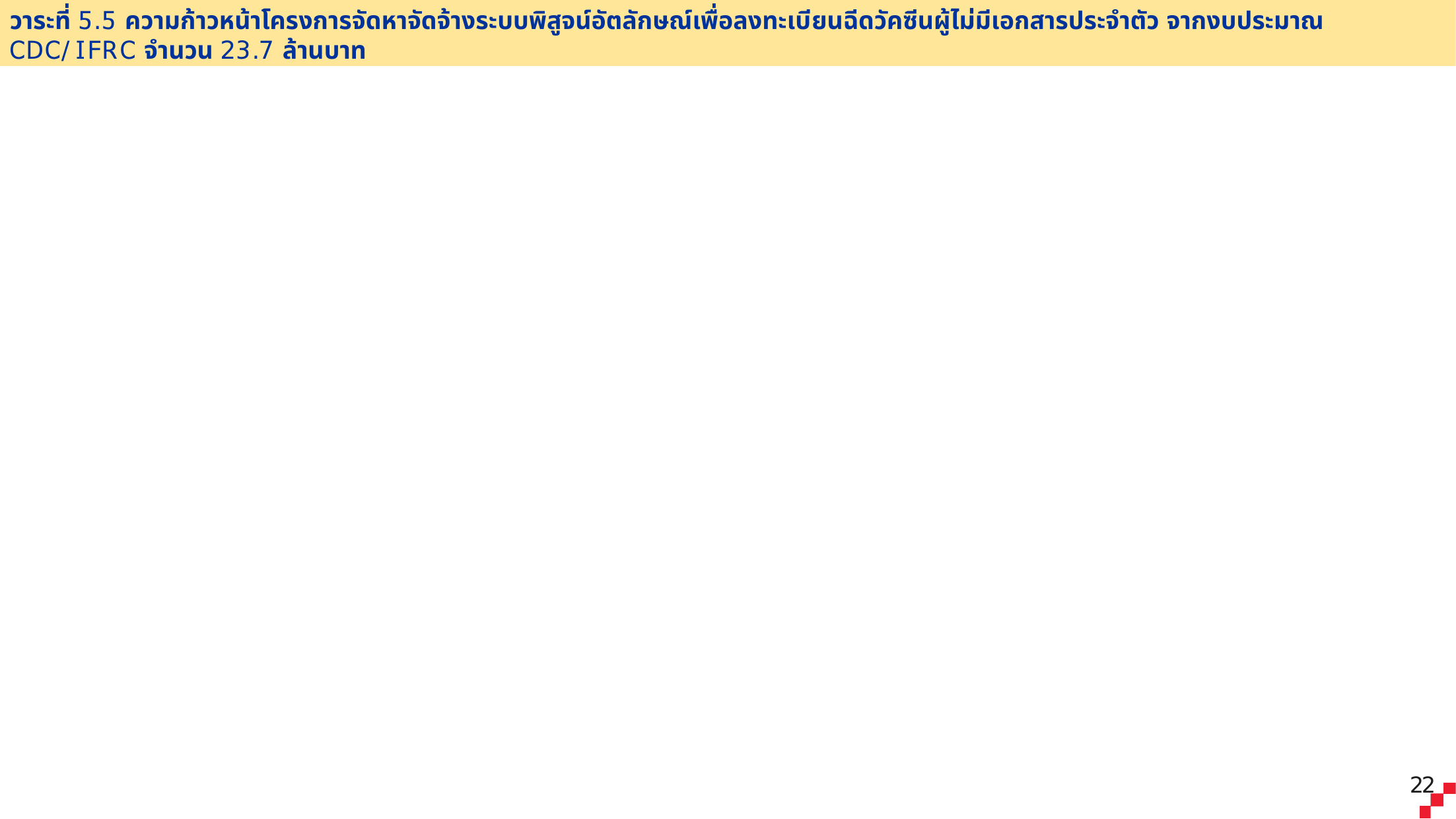

วาระที่ 5.5 ความก้าวหน้าโครงการจัดหาจัดจ้างระบบพิสูจน์อัตลักษณ์เพื่อลงทะเบียนฉีดวัคซีนผู้ไม่มีเอกสารประจำตัว จากงบประมาณ CDC/IFRC จำนวน 23.7 ล้านบาท
22